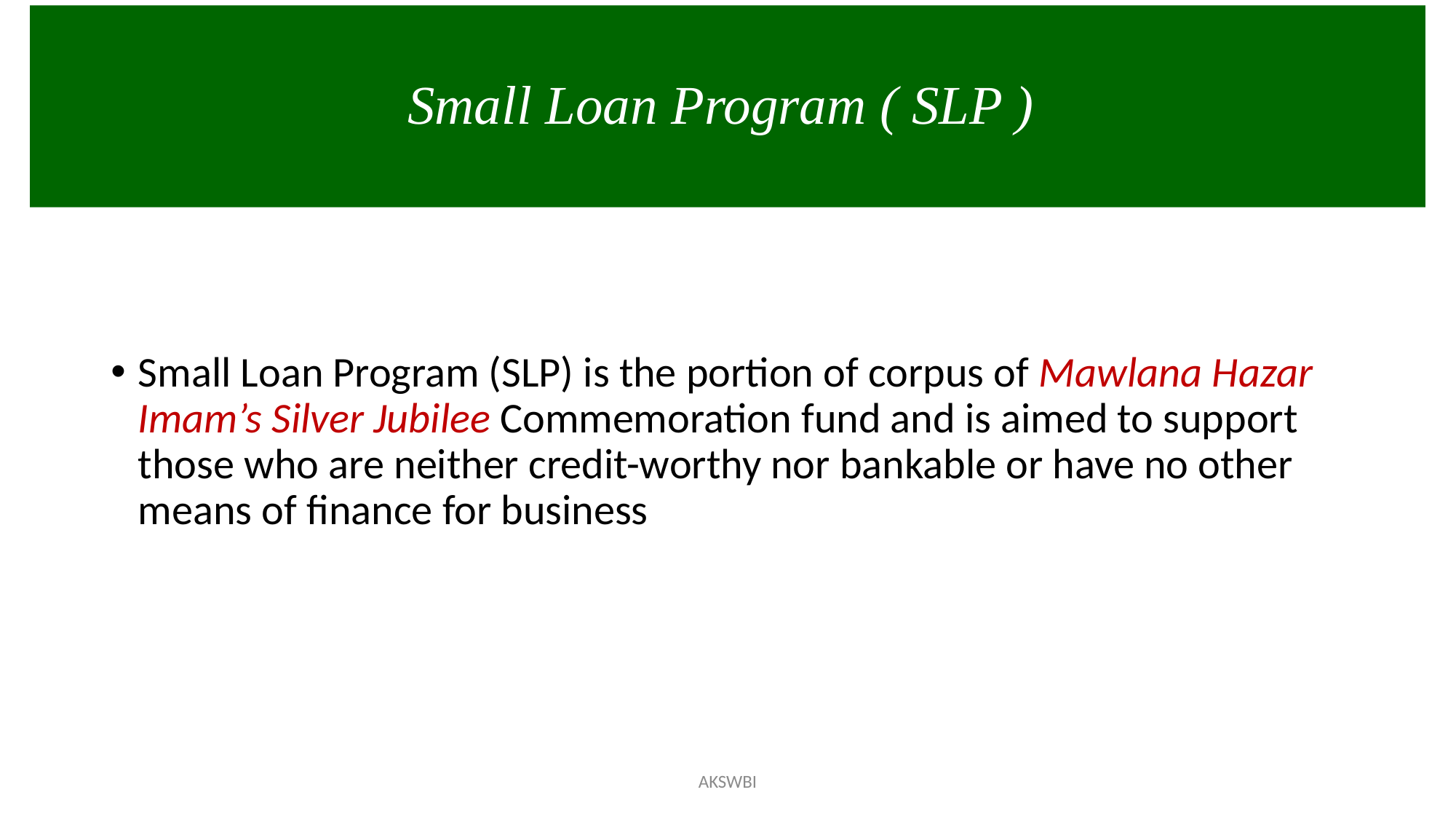

Small Loan Program ( SLP )
#

Small Loan Program (SLP) is the portion of corpus of Mawlana Hazar Imam’s Silver Jubilee Commemoration fund and is aimed to support those who are neither credit-worthy nor bankable or have no other means of finance for business
AKSWBI